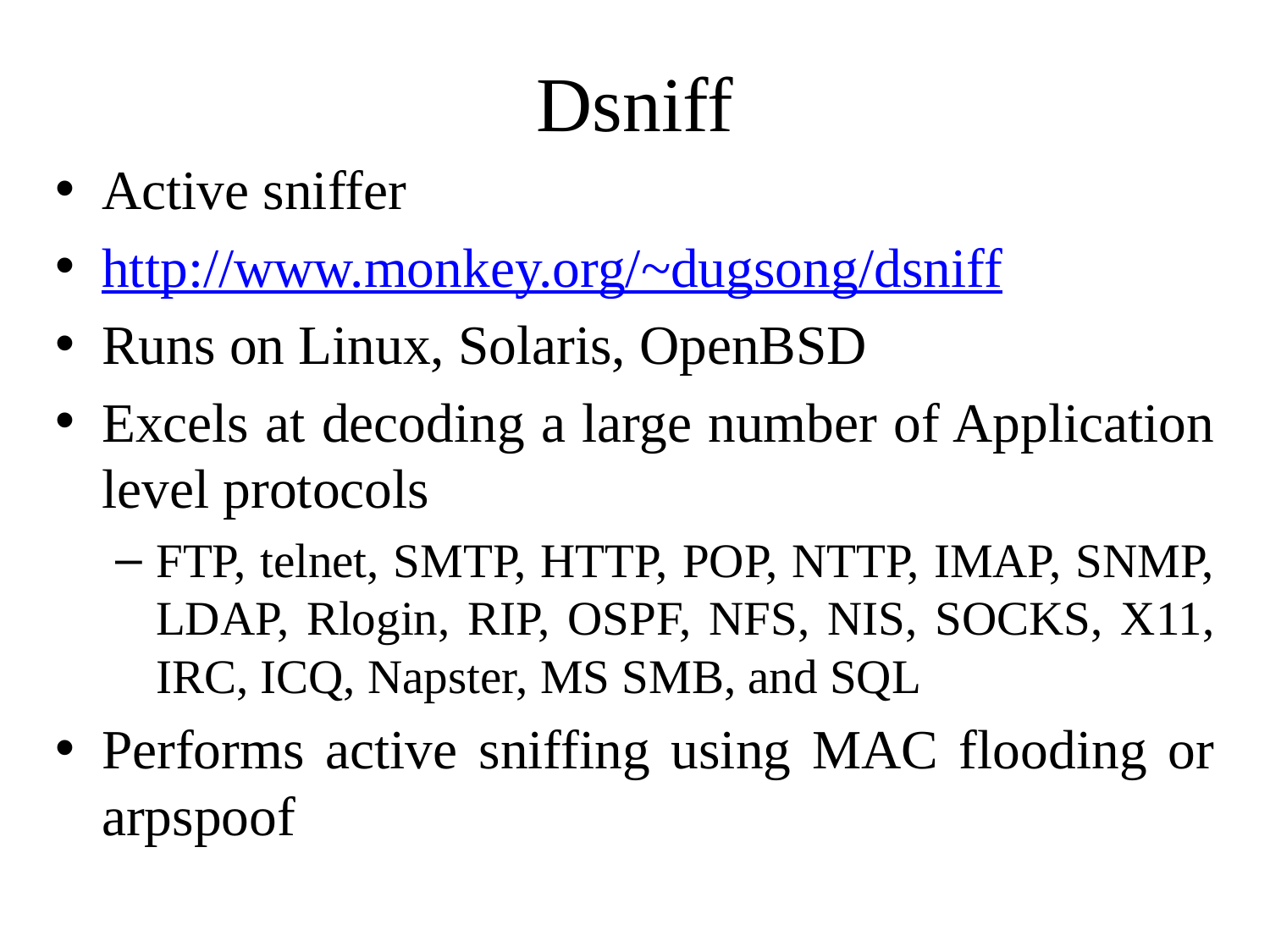

# Dsniff
Active sniffer
http://www.monkey.org/~dugsong/dsniff
Runs on Linux, Solaris, OpenBSD
Excels at decoding a large number of Application level protocols
FTP, telnet, SMTP, HTTP, POP, NTTP, IMAP, SNMP, LDAP, Rlogin, RIP, OSPF, NFS, NIS, SOCKS, X11, IRC, ICQ, Napster, MS SMB, and SQL
Performs active sniffing using MAC flooding or arpspoof